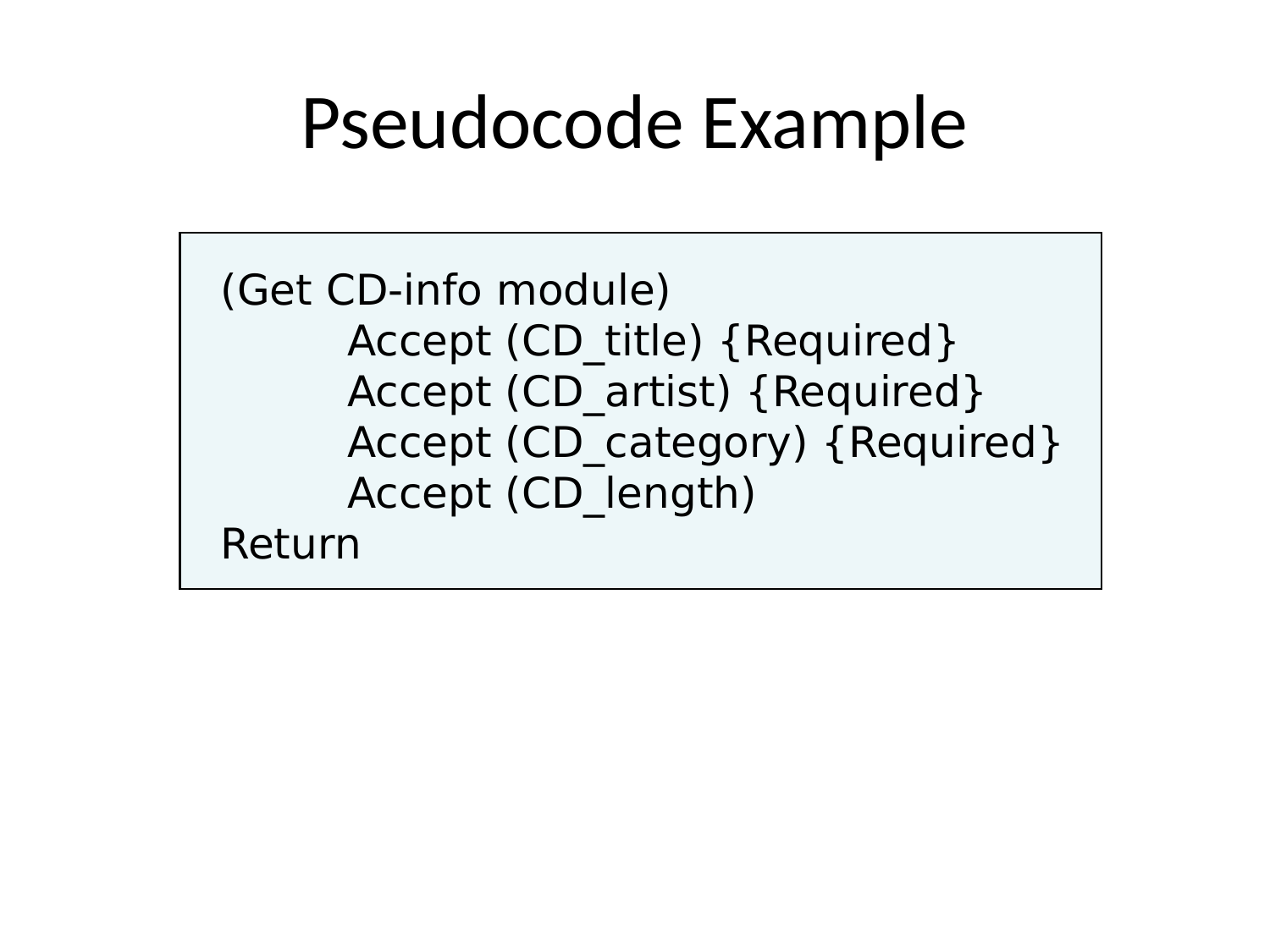

# Pseudocode Example

(Get CD-info module)
	Accept (CD_title) {Required}
	Accept (CD_artist) {Required}
	Accept (CD_category) {Required}
	Accept (CD_length)
Return